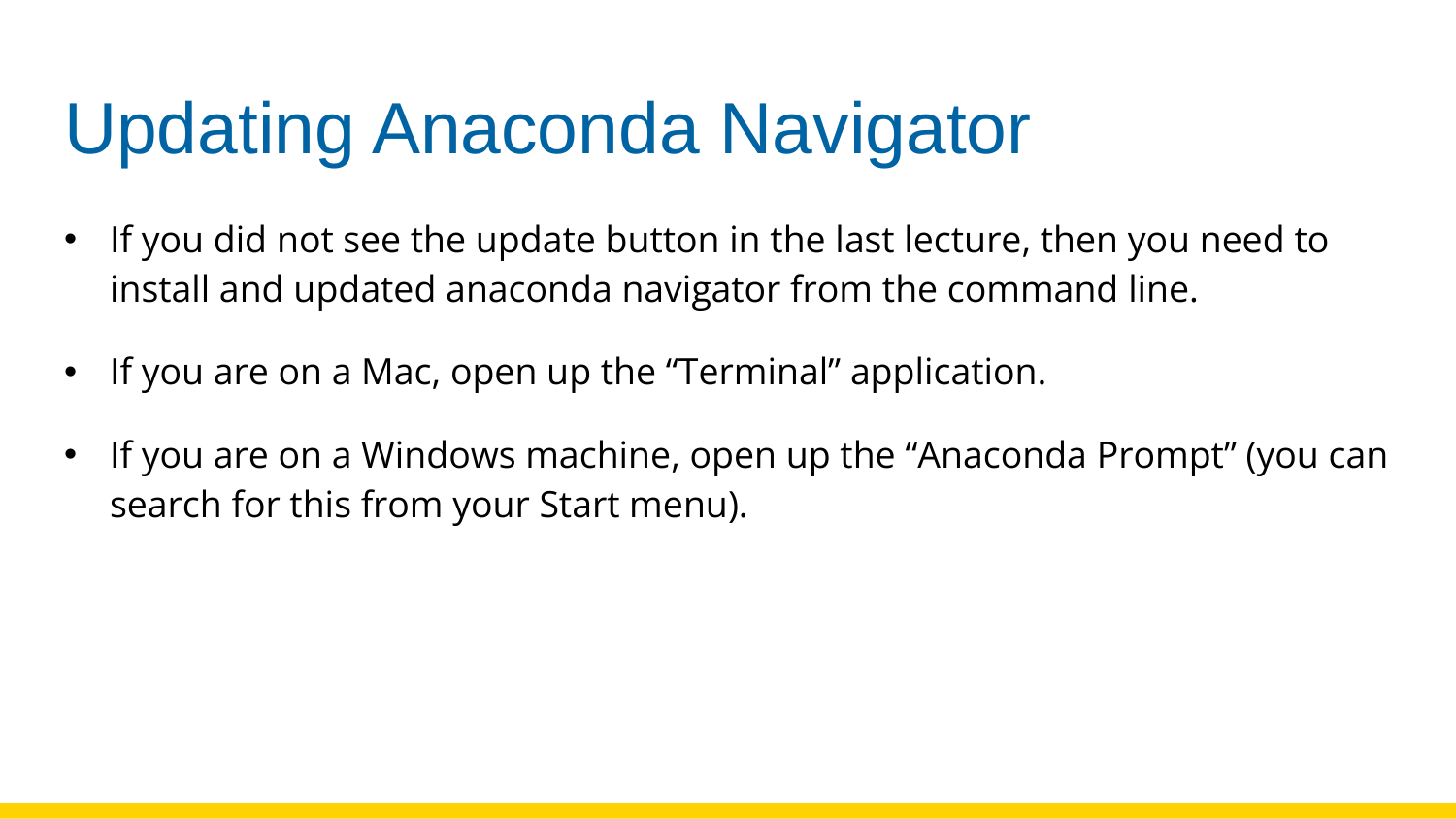

# Updating Anaconda Navigator
If you did not see the update button in the last lecture, then you need to install and updated anaconda navigator from the command line.
If you are on a Mac, open up the “Terminal” application.
If you are on a Windows machine, open up the “Anaconda Prompt” (you can search for this from your Start menu).